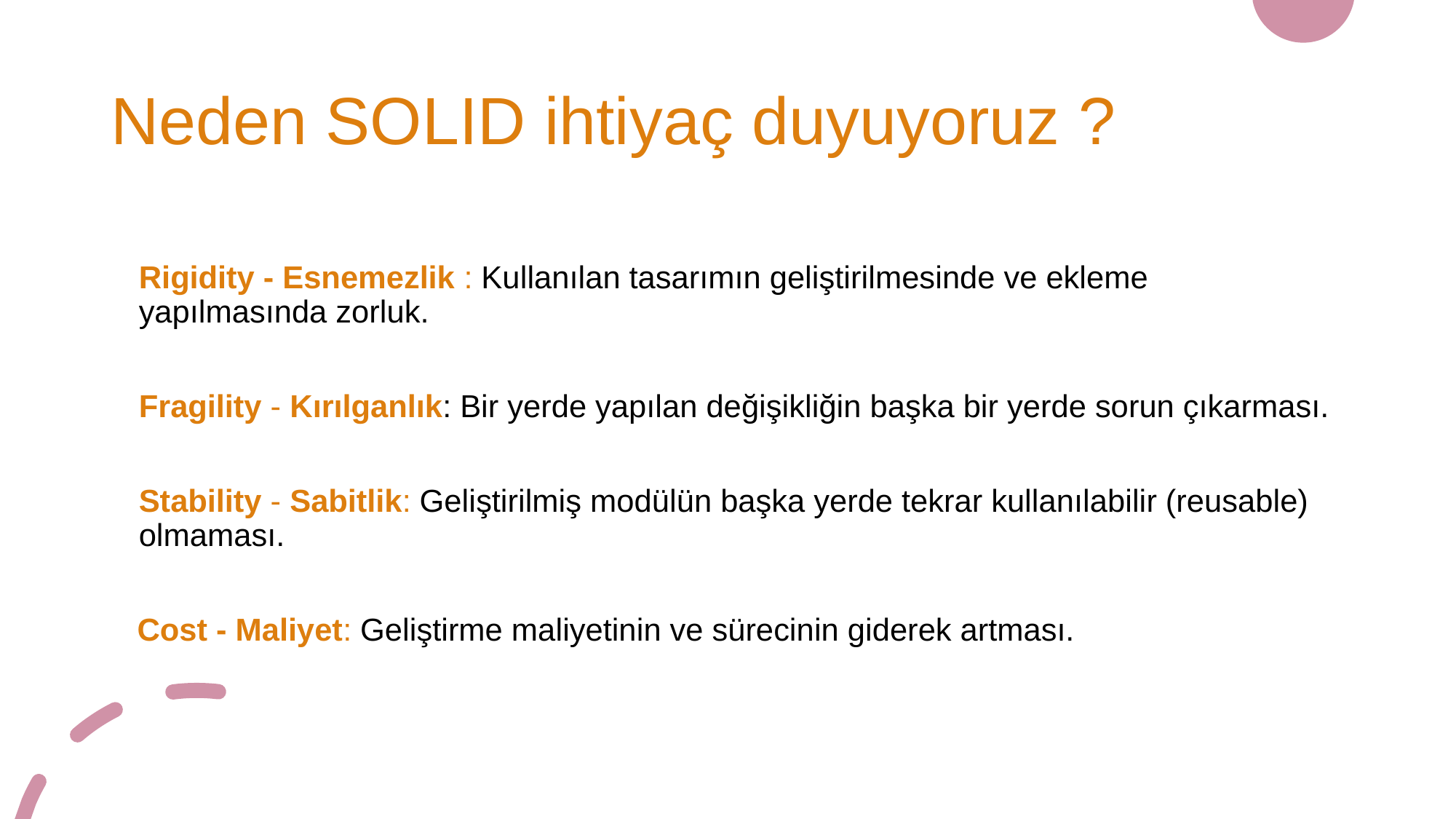

# Neden SOLID ihtiyaç duyuyoruz ?

Rigidity - Esnemezlik : Kullanılan tasarımın geliştirilmesinde ve ekleme yapılmasında zorluk.

Fragility - Kırılganlık: Bir yerde yapılan değişikliğin başka bir yerde sorun çıkarması.

Stability - Sabitlik: Geliştirilmiş modülün başka yerde tekrar kullanılabilir (reusable) olmaması.

   Cost - Maliyet: Geliştirme maliyetinin ve sürecinin giderek artması.